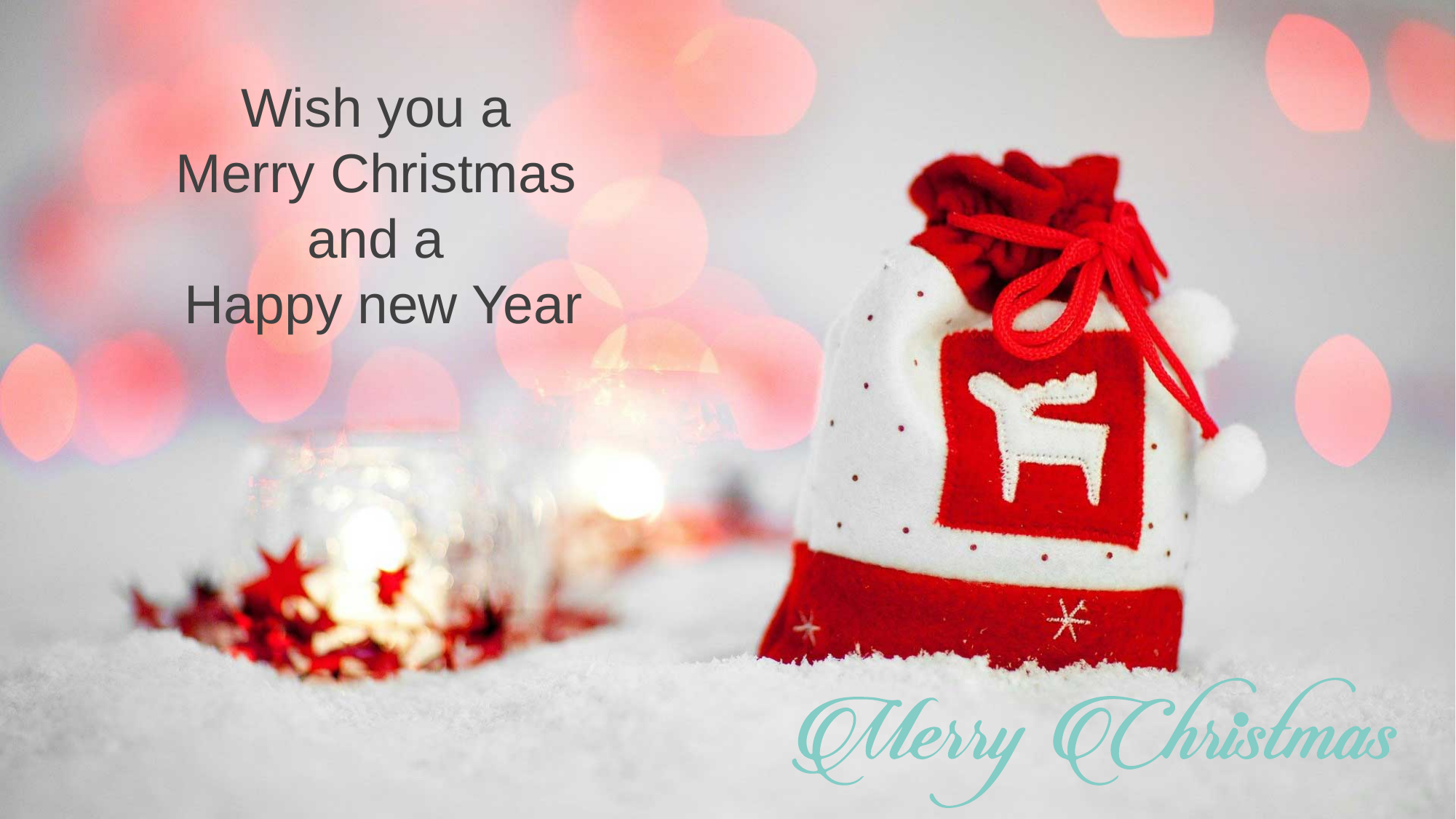

Wish you a
Merry Christmas
and a
Happy new Year